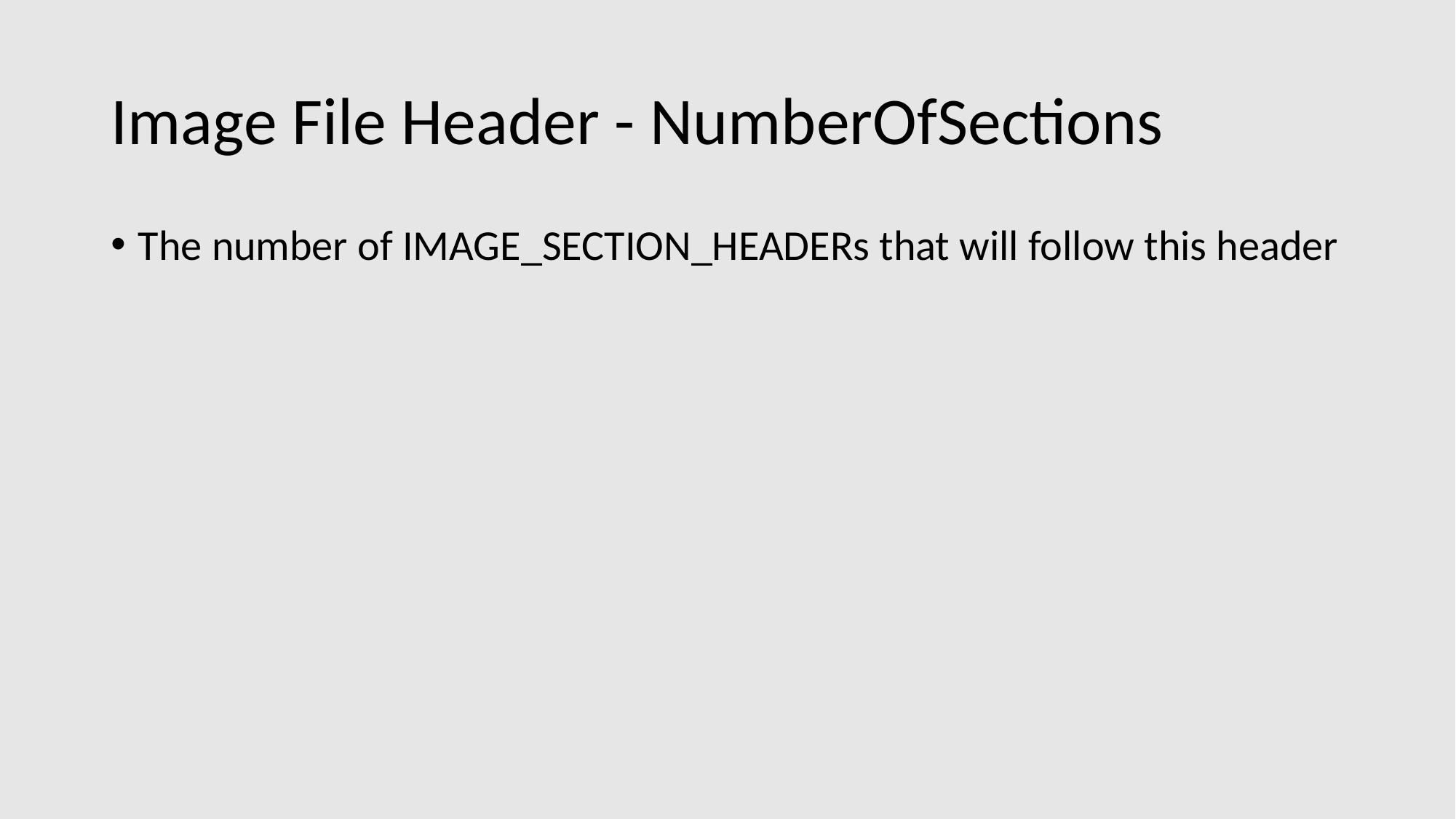

# Image File Header - NumberOfSections
The number of IMAGE_SECTION_HEADERs that will follow this header